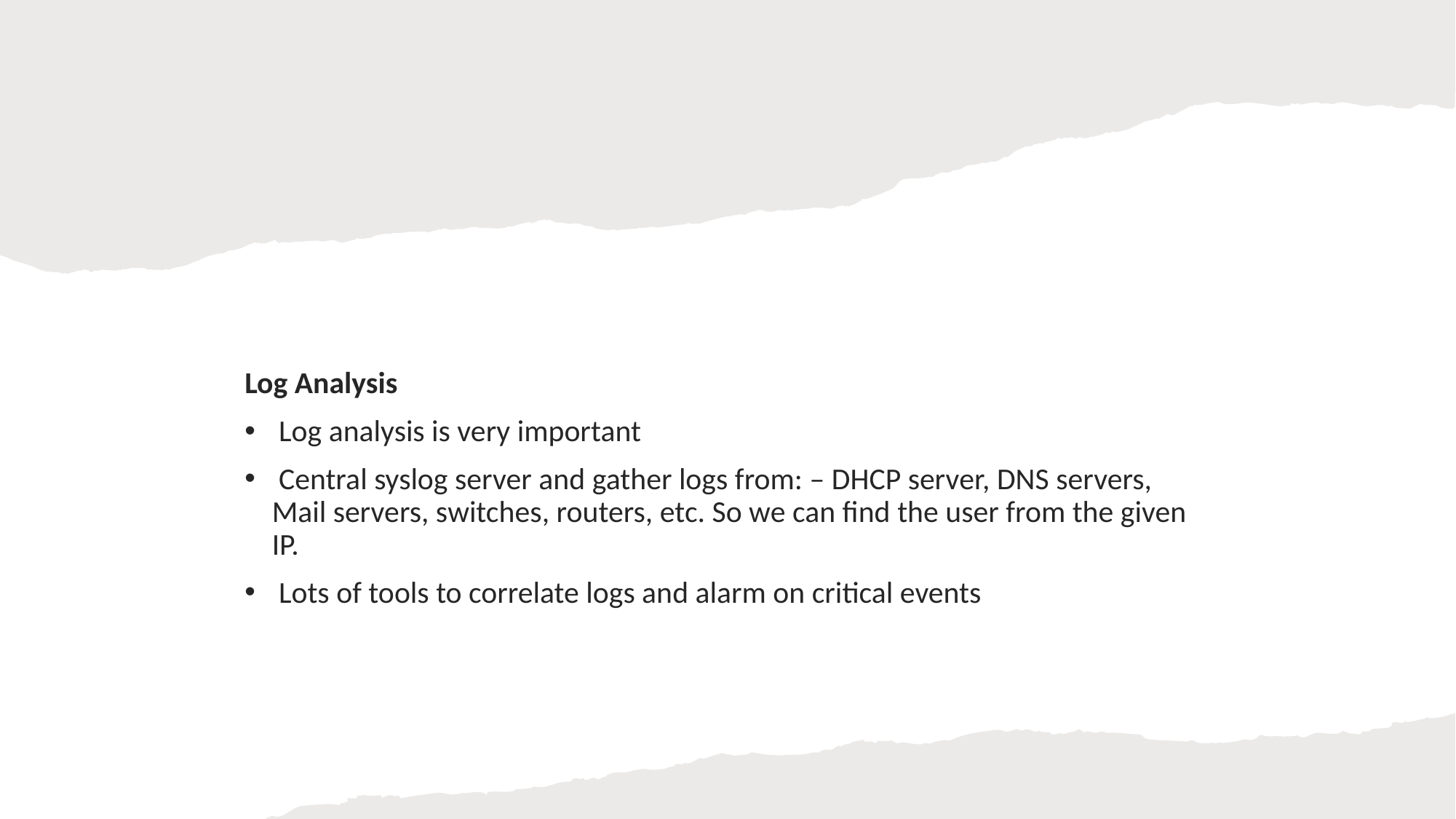

Log Analysis
 Log analysis is very important
 Central syslog server and gather logs from: – DHCP server, DNS servers, Mail servers, switches, routers, etc. So we can find the user from the given IP.
 Lots of tools to correlate logs and alarm on critical events